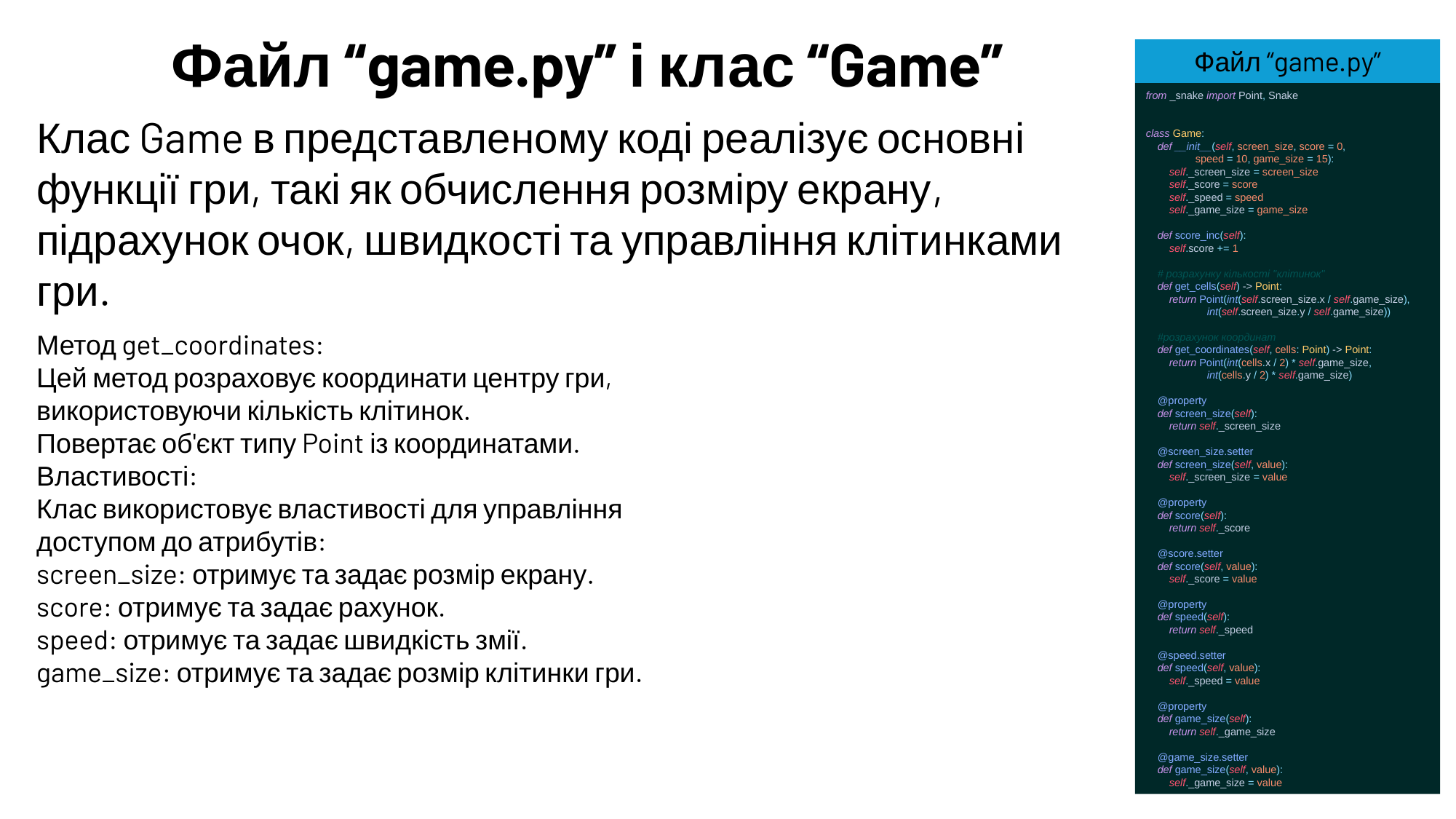

Файл “game.py” і клас “Game”
Файл “game.py”
from _snake import Point, Snake
class Game:
    def __init__(self, screen_size, score = 0,
                 speed = 10, game_size = 15):
        self._screen_size = screen_size
        self._score = score
        self._speed = speed
        self._game_size = game_size
    def score_inc(self):
        self.score += 1
    # розрахунку кількості "клітинок"
    def get_cells(self) -> Point:
        return Point(int(self.screen_size.x / self.game_size),
                     int(self.screen_size.y / self.game_size))
    #розрахунок координат
    def get_coordinates(self, cells: Point) -> Point:
        return Point(int(cells.x / 2) * self.game_size,
                     int(cells.y / 2) * self.game_size)
    @property
    def screen_size(self):
        return self._screen_size
    @screen_size.setter
    def screen_size(self, value):
        self._screen_size = value
    @property
    def score(self):
        return self._score
    @score.setter
    def score(self, value):
        self._score = value
    @property
    def speed(self):
        return self._speed
    @speed.setter
    def speed(self, value):
        self._speed = value
    @property
    def game_size(self):
        return self._game_size
    @game_size.setter
    def game_size(self, value):
        self._game_size = value
Клас Game в представленому коді реалізує основні функції гри, такі як обчислення розміру екрану, підрахунок очок, швидкості та управління клітинками гри.
Метод get_coordinates:
Цей метод розраховує координати центру гри, використовуючи кількість клітинок.
Повертає об'єкт типу Point із координатами.
Властивості:
Клас використовує властивості для управління доступом до атрибутів:
screen_size: отримує та задає розмір екрану.
score: отримує та задає рахунок.
speed: отримує та задає швидкість змії.
game_size: отримує та задає розмір клітинки гри.